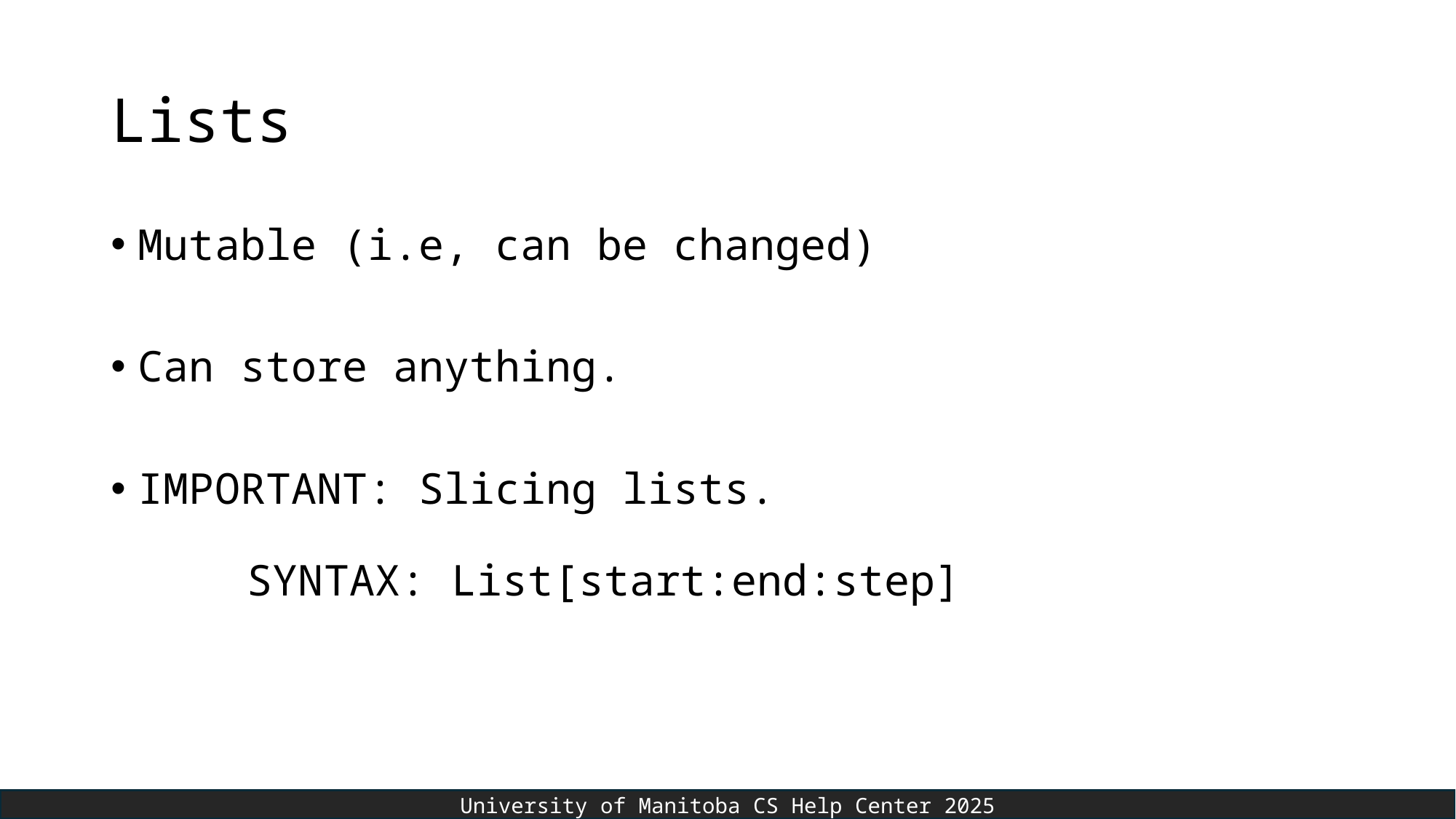

# Lists
Mutable (i.e, can be changed)

Can store anything.

IMPORTANT: Slicing lists.
	SYNTAX: List[start:end:step]